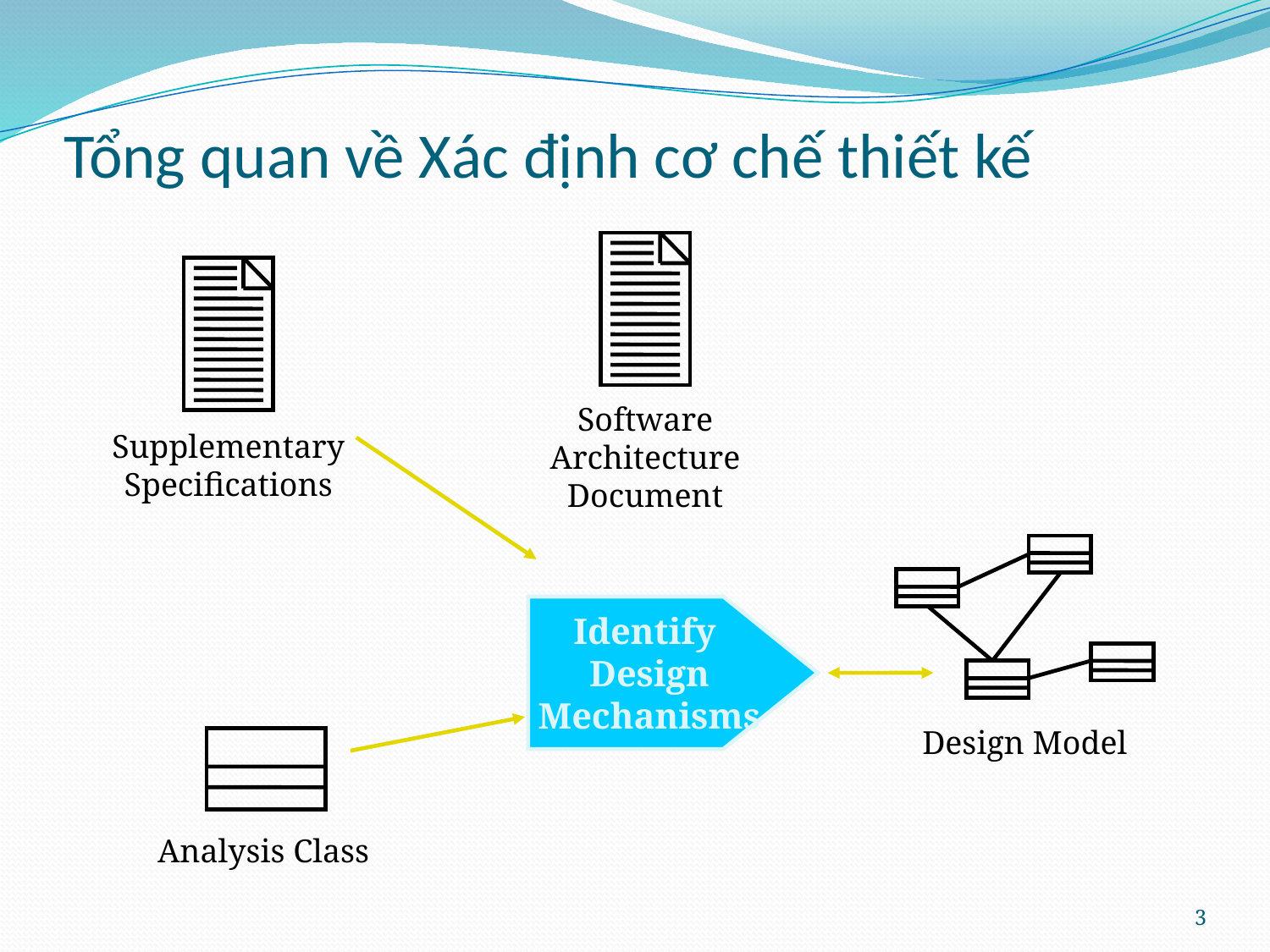

# Tổng quan về Xác định cơ chế thiết kế

Software
Architecture
Document

Supplementary
Specifications

Design Model
Identify
Design
Mechanisms

Analysis Class
3